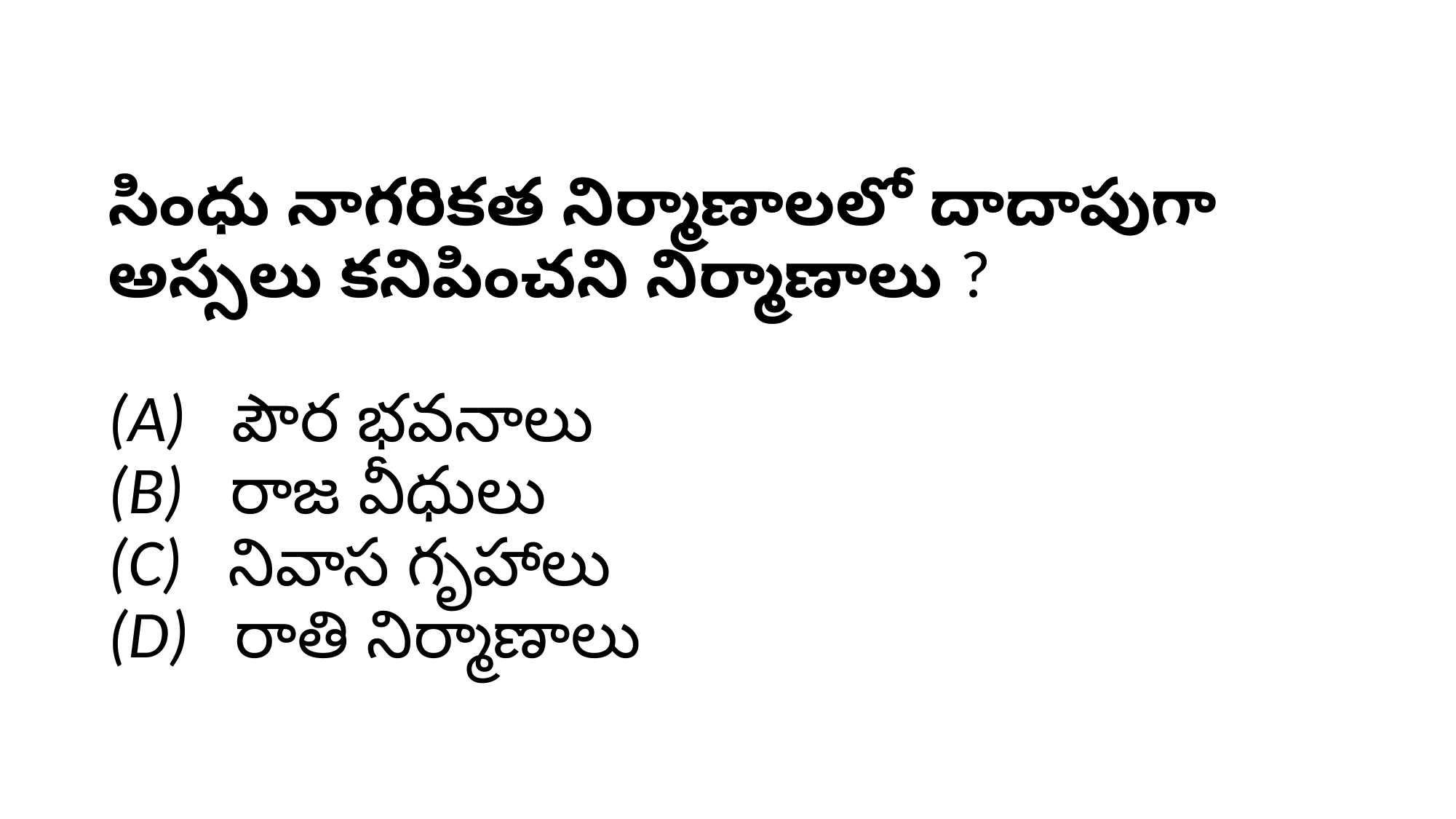

# సింధు నాగరికత నిర్మాణాలలో దాదాపుగా అస్సలు కనిపించని నిర్మాణాలు ? (A)   పౌర భవనాలు (B)   రాజ వీధులు (C)   నివాస గృహాలు (D)   రాతి నిర్మాణాలు